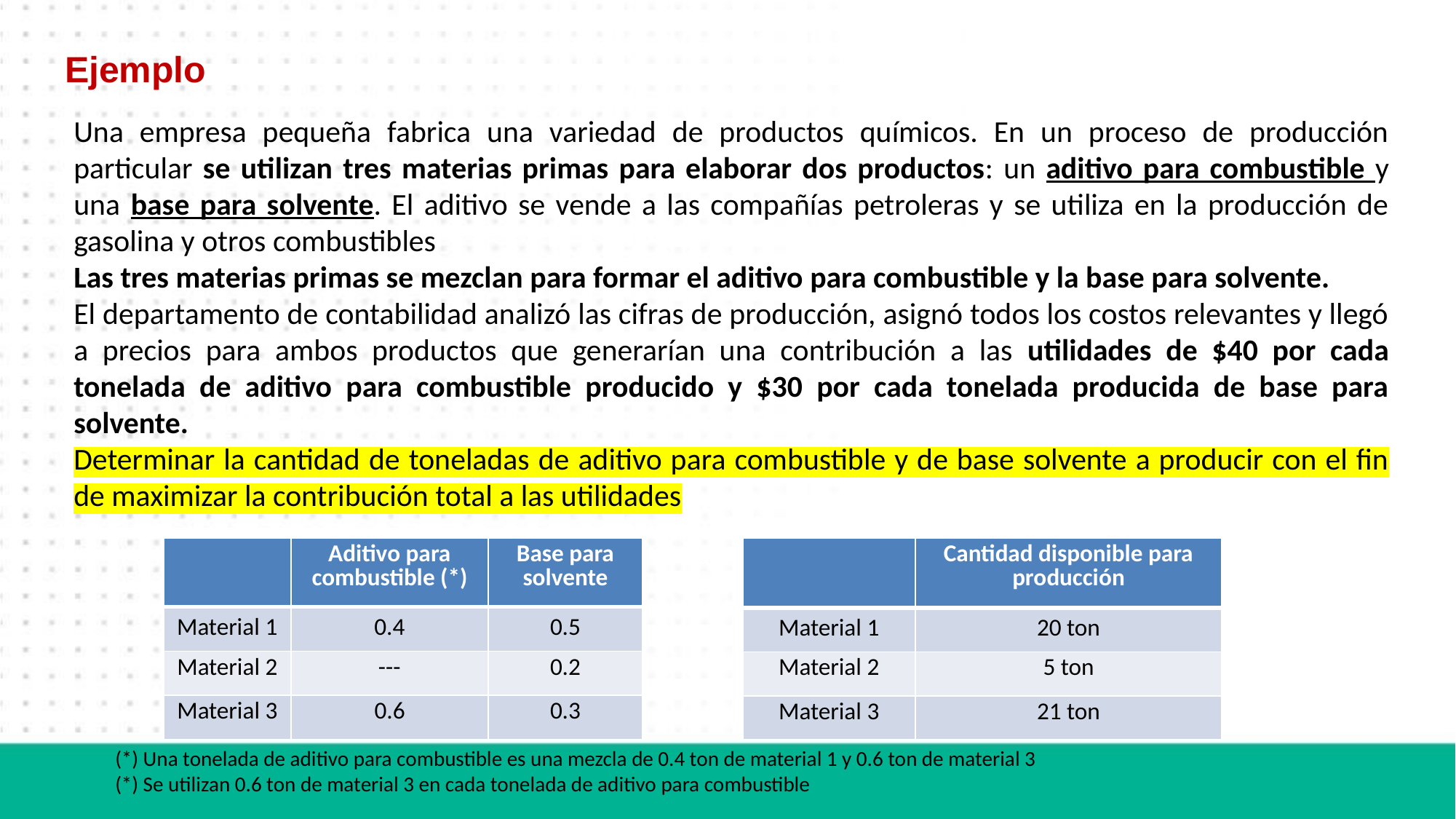

Ejemplo
Una empresa pequeña fabrica una variedad de productos químicos. En un proceso de producción particular se utilizan tres materias primas para elaborar dos productos: un aditivo para combustible y una base para solvente. El aditivo se vende a las compañías petroleras y se utiliza en la producción de gasolina y otros combustibles
Las tres materias primas se mezclan para formar el aditivo para combustible y la base para solvente.
El departamento de contabilidad analizó las cifras de producción, asignó todos los costos relevantes y llegó a precios para ambos productos que generarían una contribución a las utilidades de $40 por cada tonelada de aditivo para combustible producido y $30 por cada tonelada producida de base para solvente.
Determinar la cantidad de toneladas de aditivo para combustible y de base solvente a producir con el fin de maximizar la contribución total a las utilidades
|  | Aditivo para combustible (\*) | Base para solvente |
| --- | --- | --- |
| Material 1 | 0.4 | 0.5 |
| Material 2 | --- | 0.2 |
| Material 3 | 0.6 | 0.3 |
|  | Cantidad disponible para producción |
| --- | --- |
| Material 1 | 20 ton |
| Material 2 | 5 ton |
| Material 3 | 21 ton |
(*) Una tonelada de aditivo para combustible es una mezcla de 0.4 ton de material 1 y 0.6 ton de material 3
(*) Se utilizan 0.6 ton de material 3 en cada tonelada de aditivo para combustible